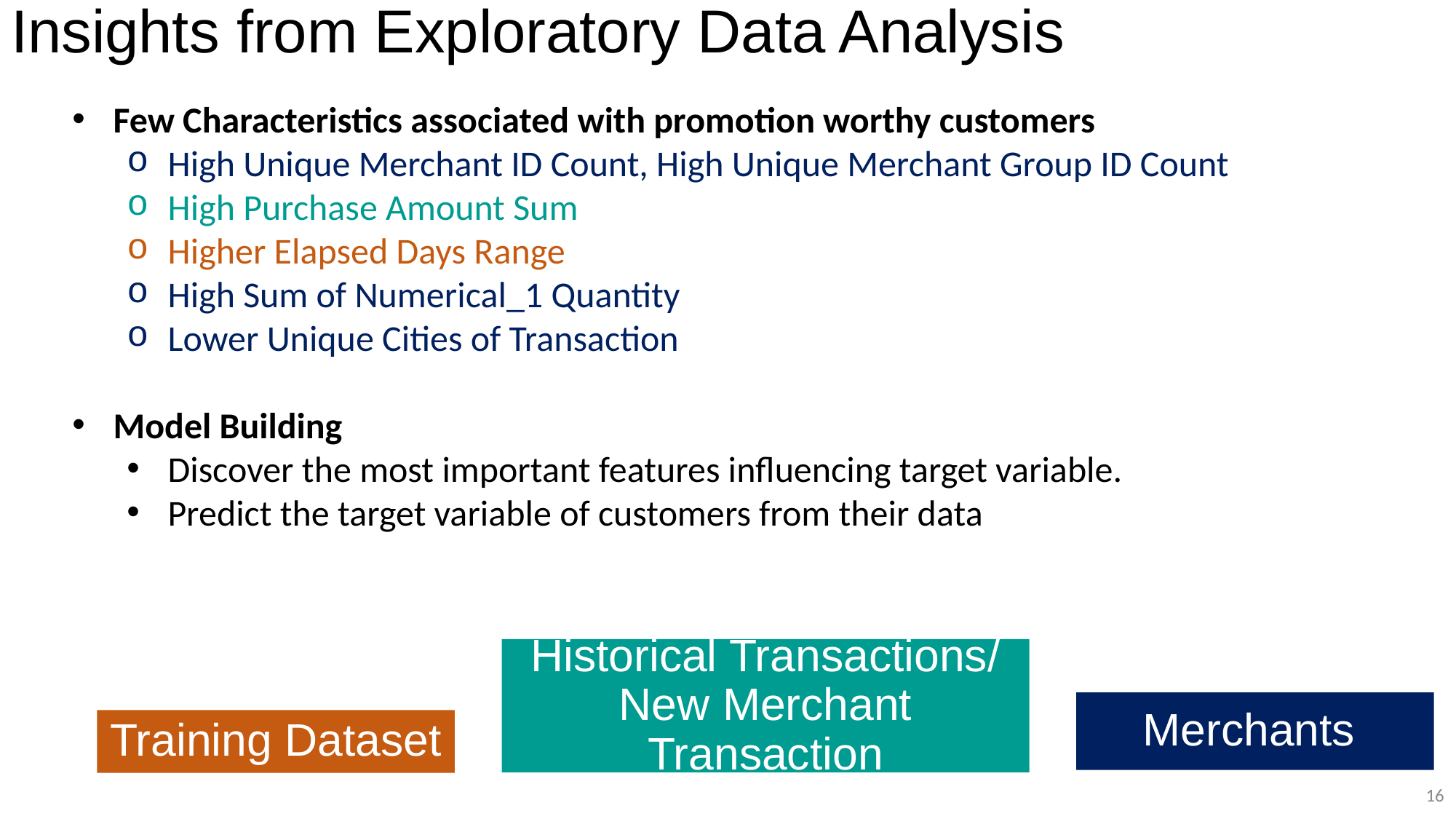

# Insights from Exploratory Data Analysis
Few Characteristics associated with promotion worthy customers
High Unique Merchant ID Count, High Unique Merchant Group ID Count
High Purchase Amount Sum
Higher Elapsed Days Range
High Sum of Numerical_1 Quantity
Lower Unique Cities of Transaction

Model Building
Discover the most important features influencing target variable.
Predict the target variable of customers from their data

Historical Transactions/
New Merchant Transaction
Merchants
Training Dataset
16